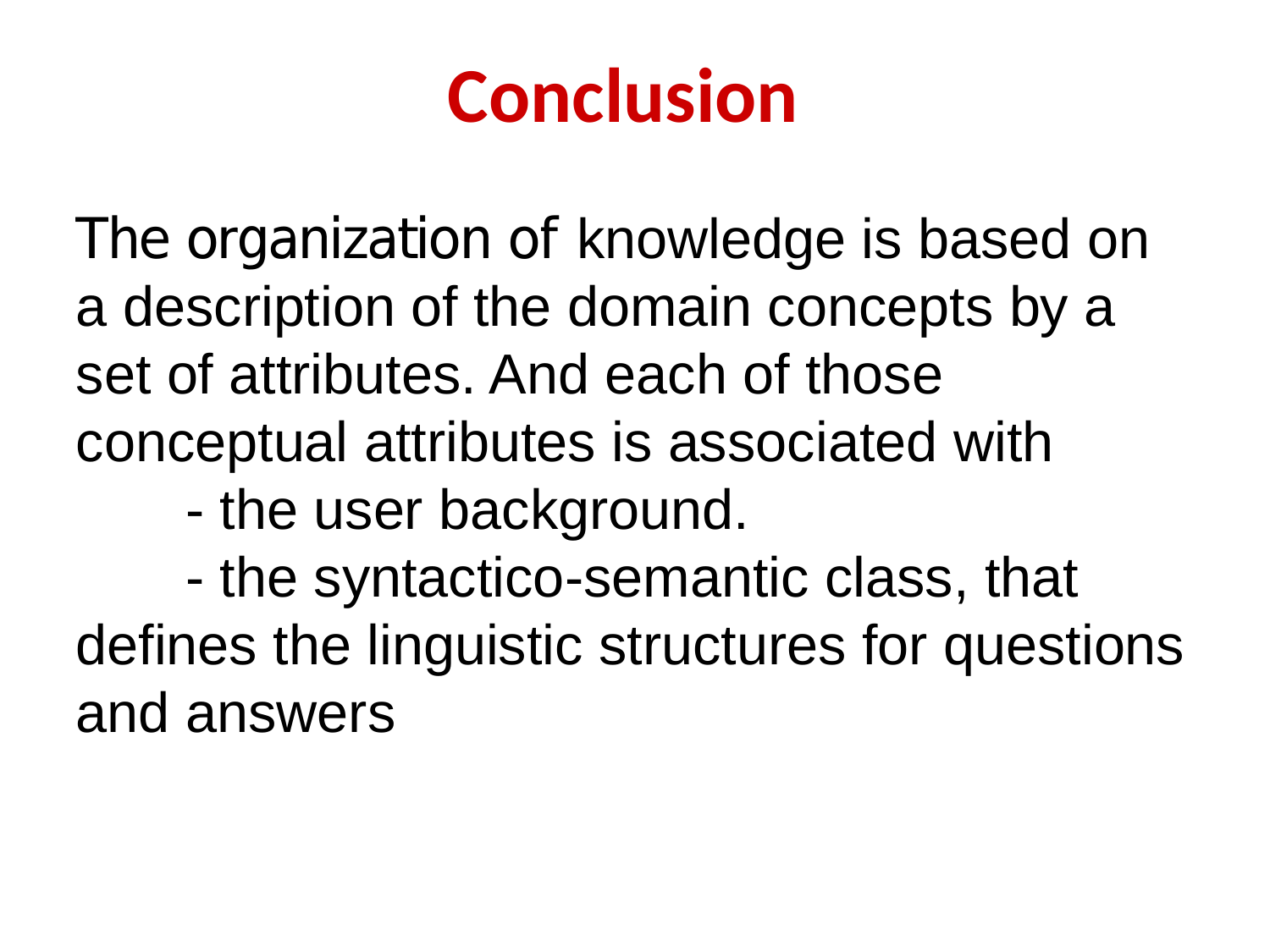

Conclusion
The organization of knowledge is based on a description of the domain concepts by a set of attributes. And each of those conceptual attributes is associated with
       - the user background.
       - the syntactico-semantic class, that defines the linguistic structures for questions and answers